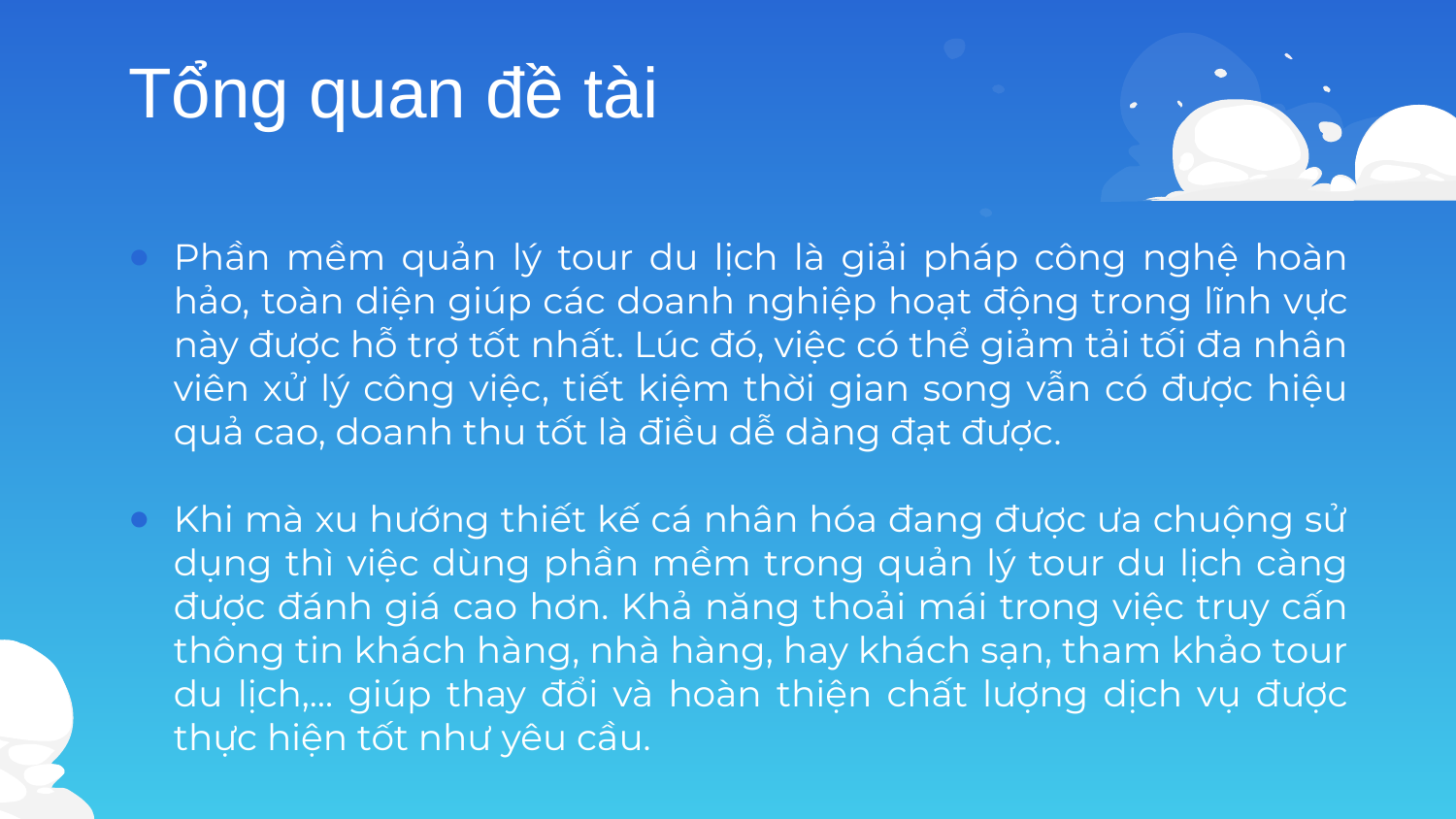

# Tổng quan đề tài
Phần mềm quản lý tour du lịch là giải pháp công nghệ hoàn hảo, toàn diện giúp các doanh nghiệp hoạt động trong lĩnh vực này được hỗ trợ tốt nhất. Lúc đó, việc có thể giảm tải tối đa nhân viên xử lý công việc, tiết kiệm thời gian song vẫn có được hiệu quả cao, doanh thu tốt là điều dễ dàng đạt được.

Khi mà xu hướng thiết kế cá nhân hóa đang được ưa chuộng sử dụng thì việc dùng phần mềm trong quản lý tour du lịch càng được đánh giá cao hơn. Khả năng thoải mái trong việc truy cấn thông tin khách hàng, nhà hàng, hay khách sạn, tham khảo tour du lịch,… giúp thay đổi và hoàn thiện chất lượng dịch vụ được thực hiện tốt như yêu cầu.